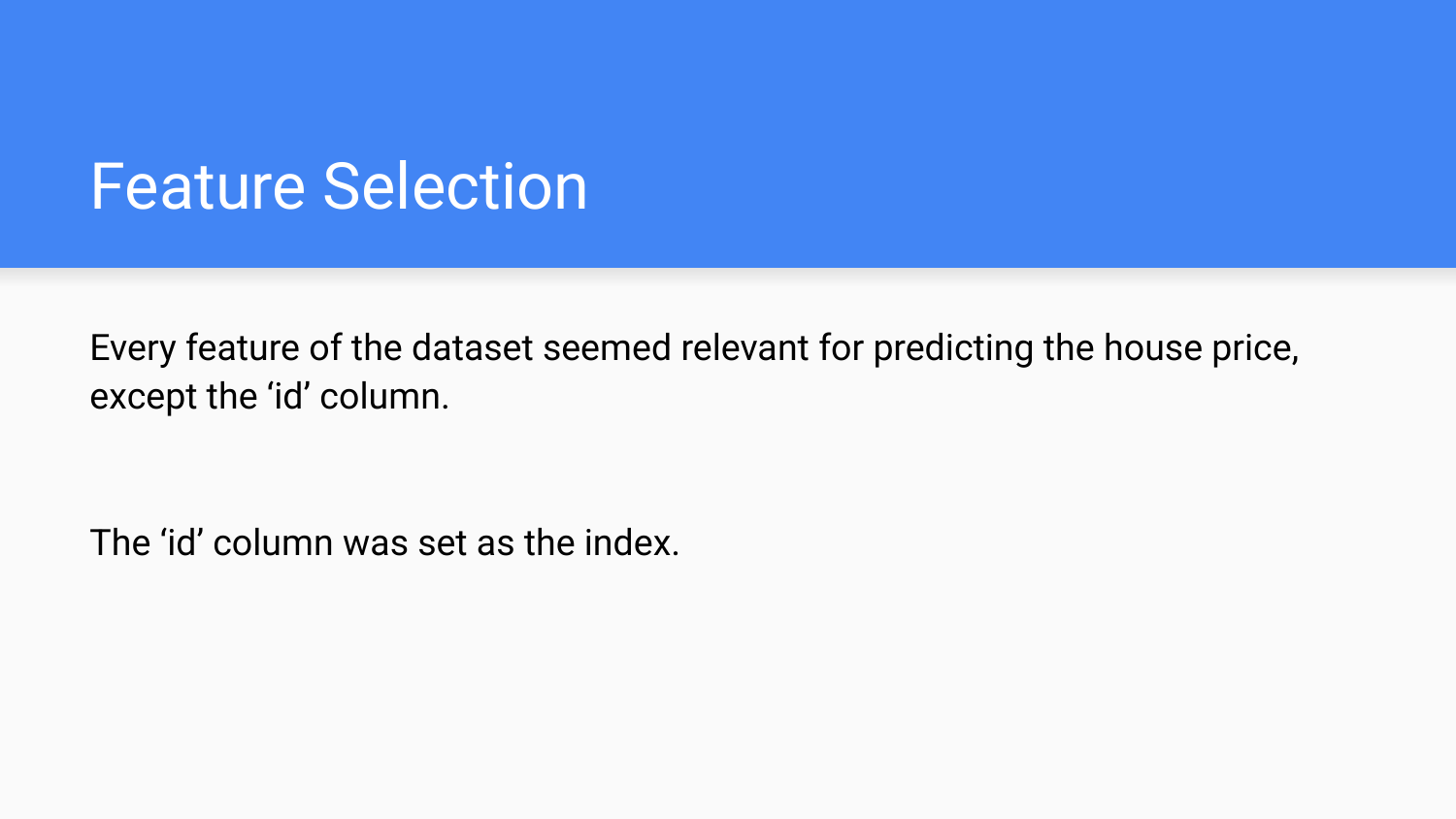

# Feature Selection
Every feature of the dataset seemed relevant for predicting the house price, except the ‘id’ column.

The ‘id’ column was set as the index.